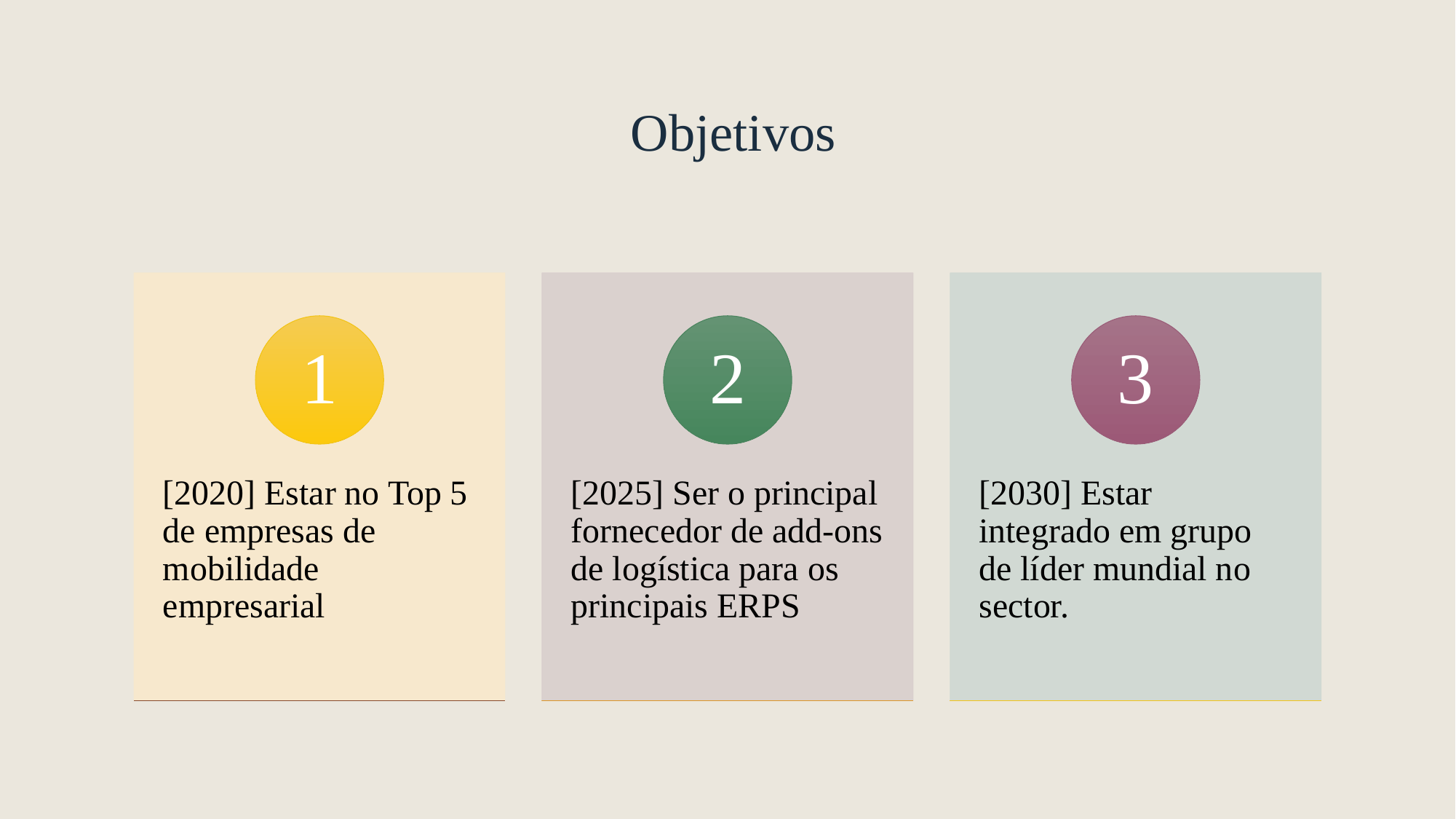

# Objetivos
[2020] Estar no Top 5 de empresas de mobilidade empresarial
1
[2025] Ser o principal fornecedor de add-ons de logística para os principais ERPS
2
[2030] Estar integrado em grupo de líder mundial no sector.
3